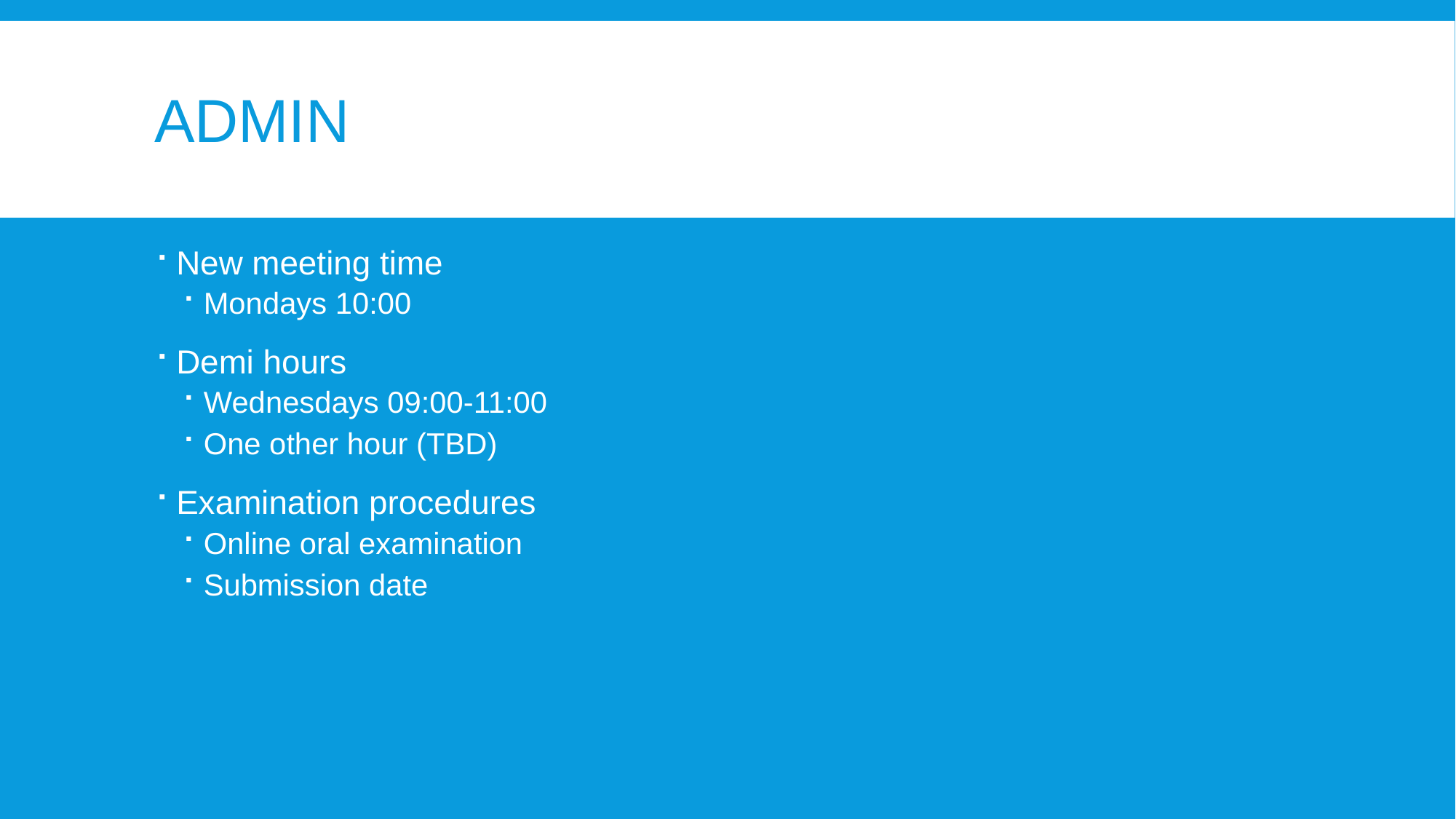

# Admin
New meeting time
Mondays 10:00
Demi hours
Wednesdays 09:00-11:00
One other hour (TBD)
Examination procedures
Online oral examination
Submission date